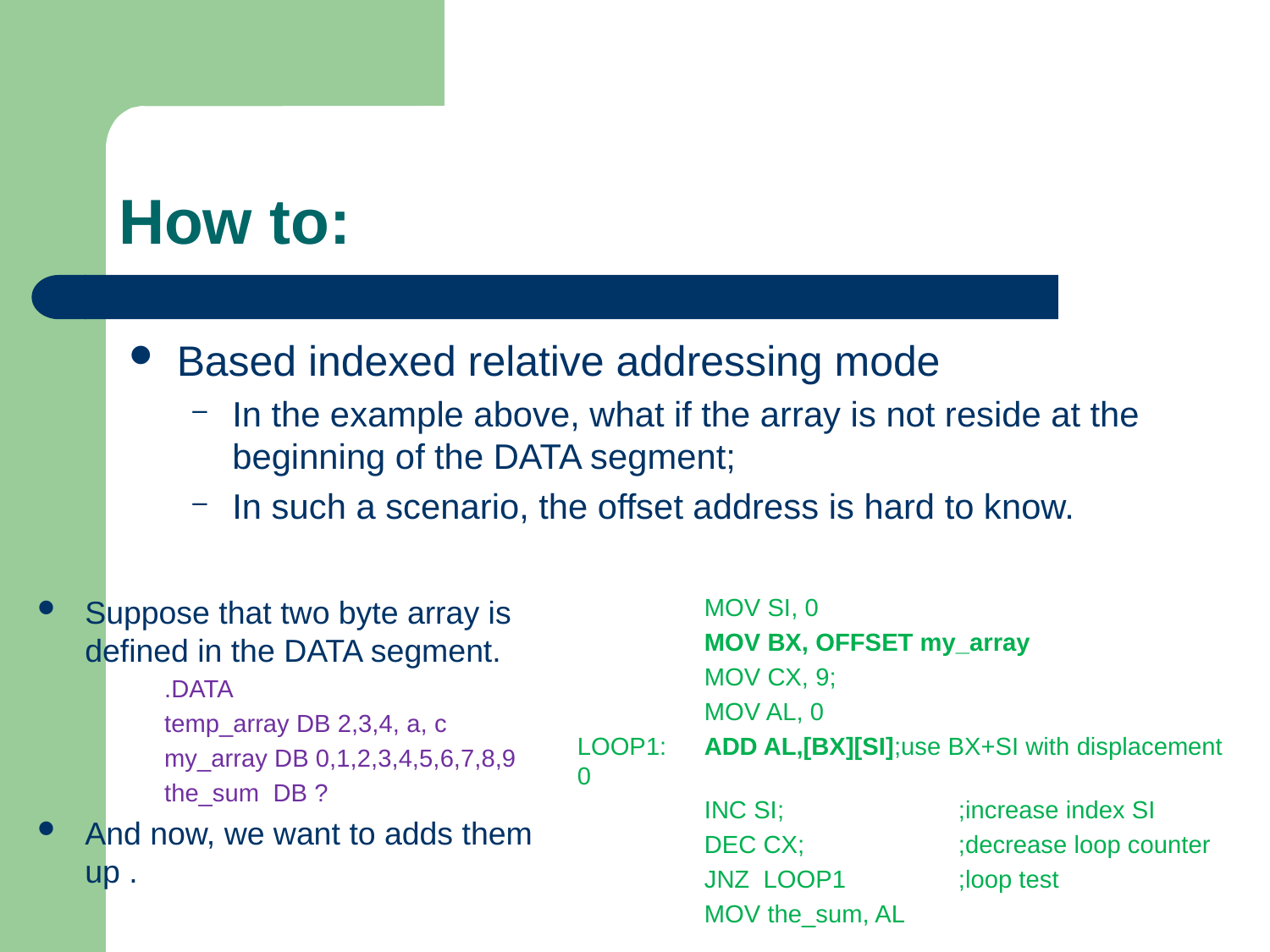

# How to:
Based indexed relative addressing mode
In the example above, what if the array is not reside at the beginning of the DATA segment;
In such a scenario, the offset address is hard to know.

Suppose that two byte array is defined in the DATA segment.
	.DATA
	temp_array DB 2,3,4, a, c
	my_array DB 0,1,2,3,4,5,6,7,8,9
	the_sum  DB ?
And now, we want to adds them up .

	MOV SI, 0
	MOV BX, OFFSET my_array
	MOV CX, 9;
	MOV AL, 0
LOOP1:	ADD AL,[BX][SI];use BX+SI with displacement 0
	INC SI;		;increase index SI
	DEC CX;		;decrease loop counter
	JNZ  LOOP1	;loop test
	MOV the_sum, AL